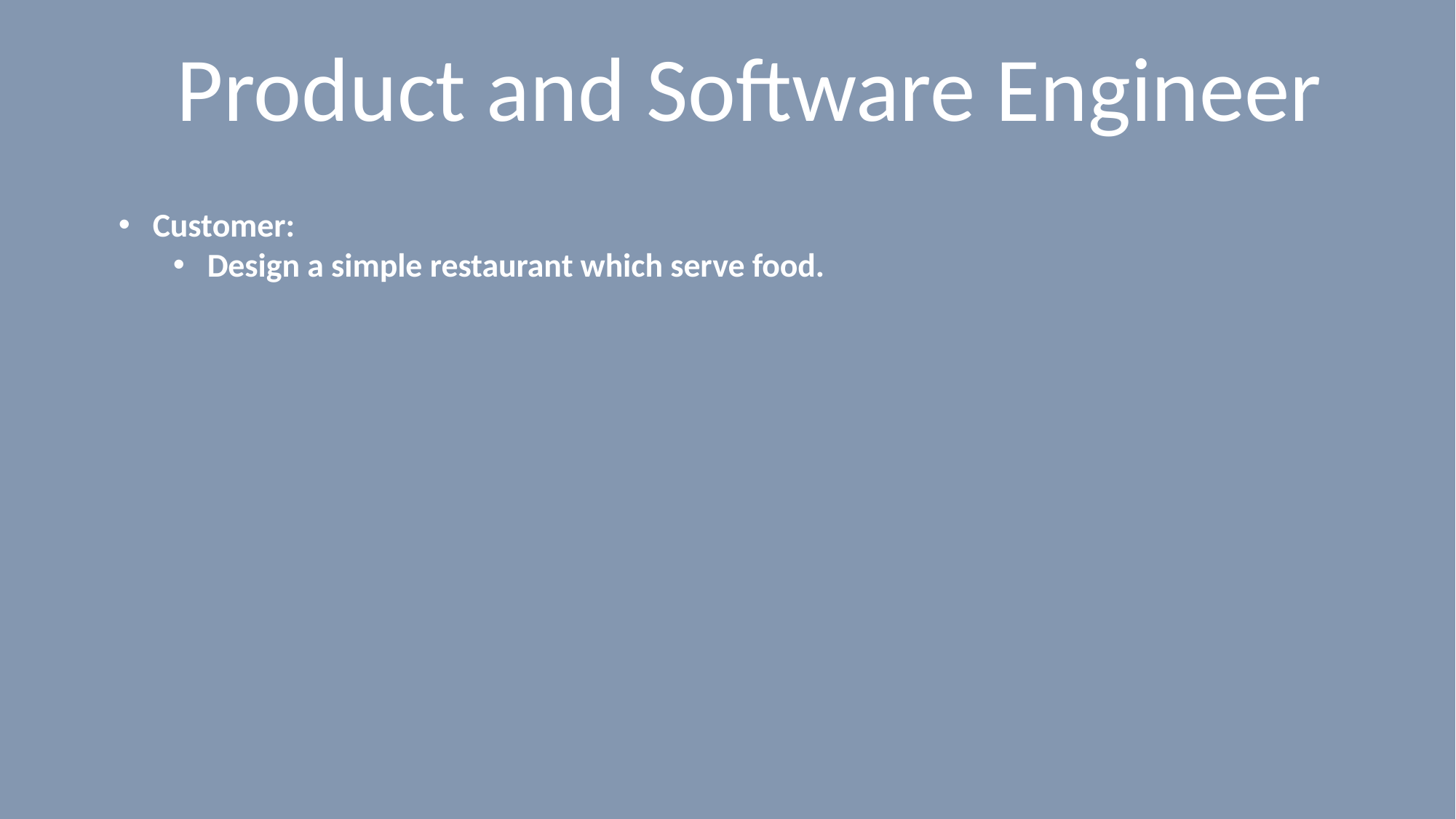

# Product and Software Engineer
Customer:
Design a simple restaurant which serve food.